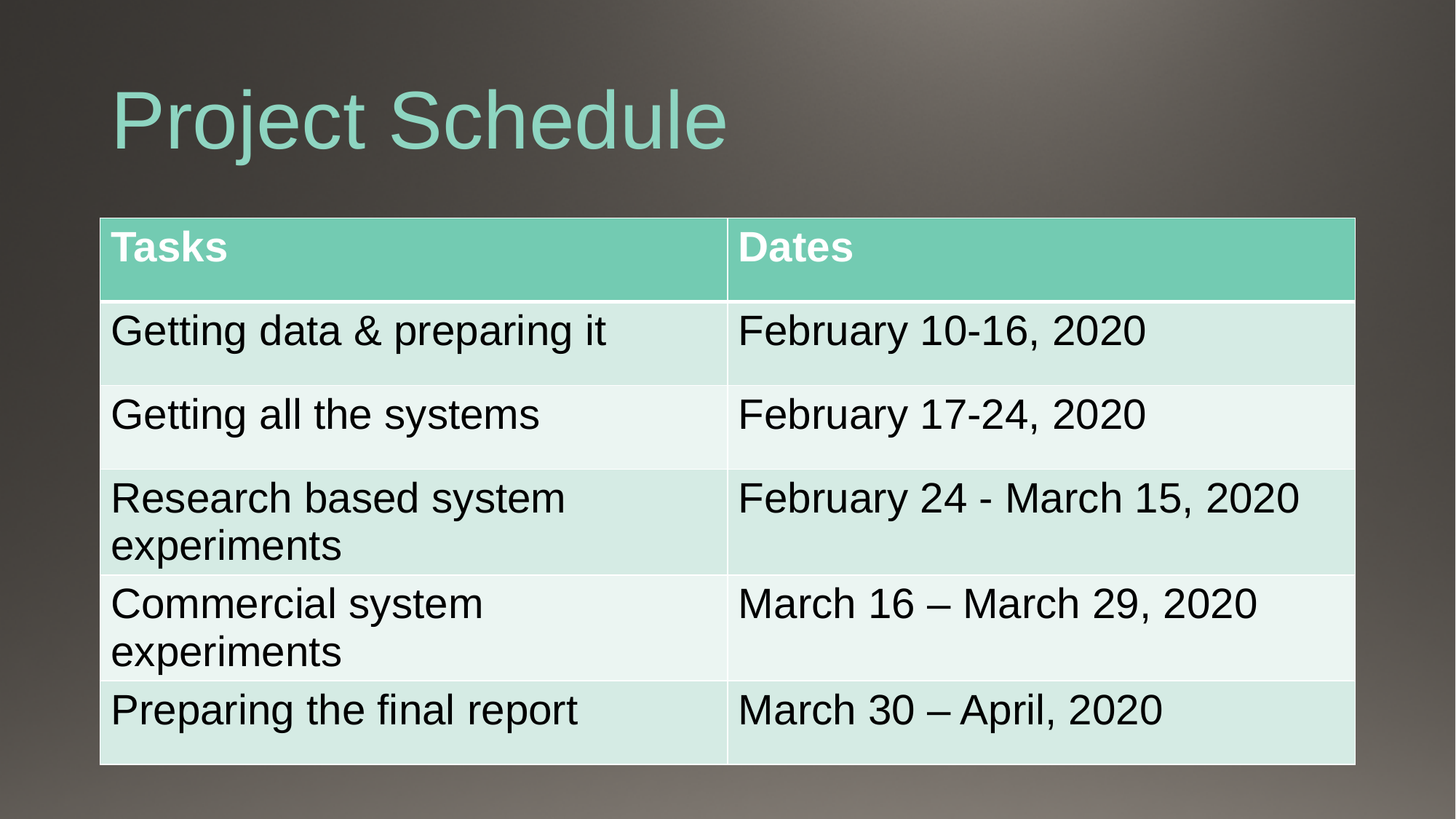

# Project Schedule
| Tasks | Dates |
| --- | --- |
| Getting data & preparing it | February 10-16, 2020 |
| Getting all the systems | February 17-24, 2020 |
| Research based system experiments | February 24 - March 15, 2020 |
| Commercial system experiments | March 16 – March 29, 2020 |
| Preparing the final report | March 30 – April, 2020 |